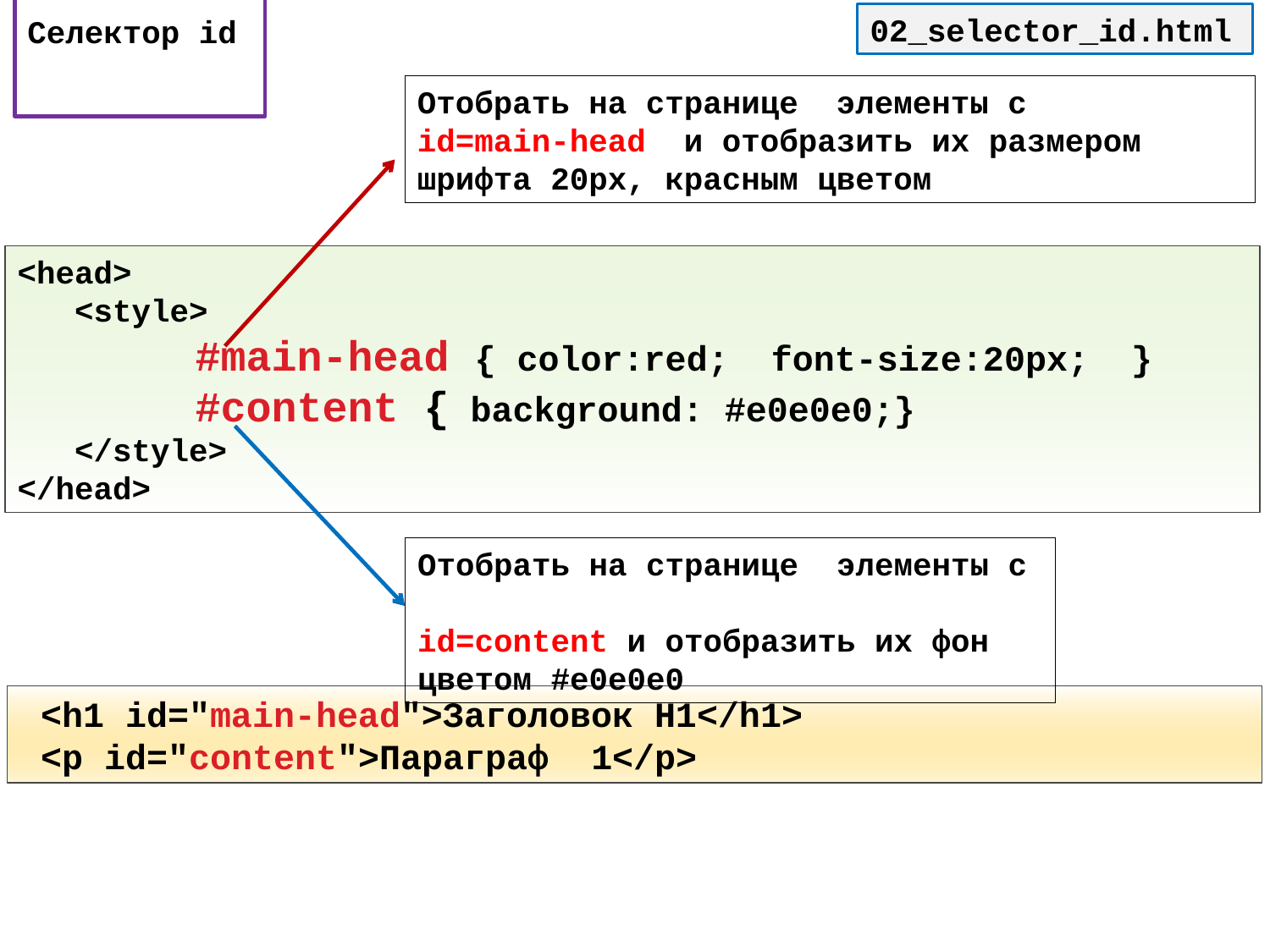

02_selector_id.html
# Селектор id
Отобрать на странице  элементы с
id=main-head  и отобразить их размером шрифта 20px, красным цветом
<head>
   <style>
	  #main-head { color:red;  font-size:20px;  }
	  #content { background: #e0e0e0;}
   </style>
</head>
Отобрать на странице  элементы с
id=content и отобразить их фон
цветом #e0e0e0
 <h1 id="main-head">Заголовок H1</h1>
 <p id="content">Параграф  1</p>